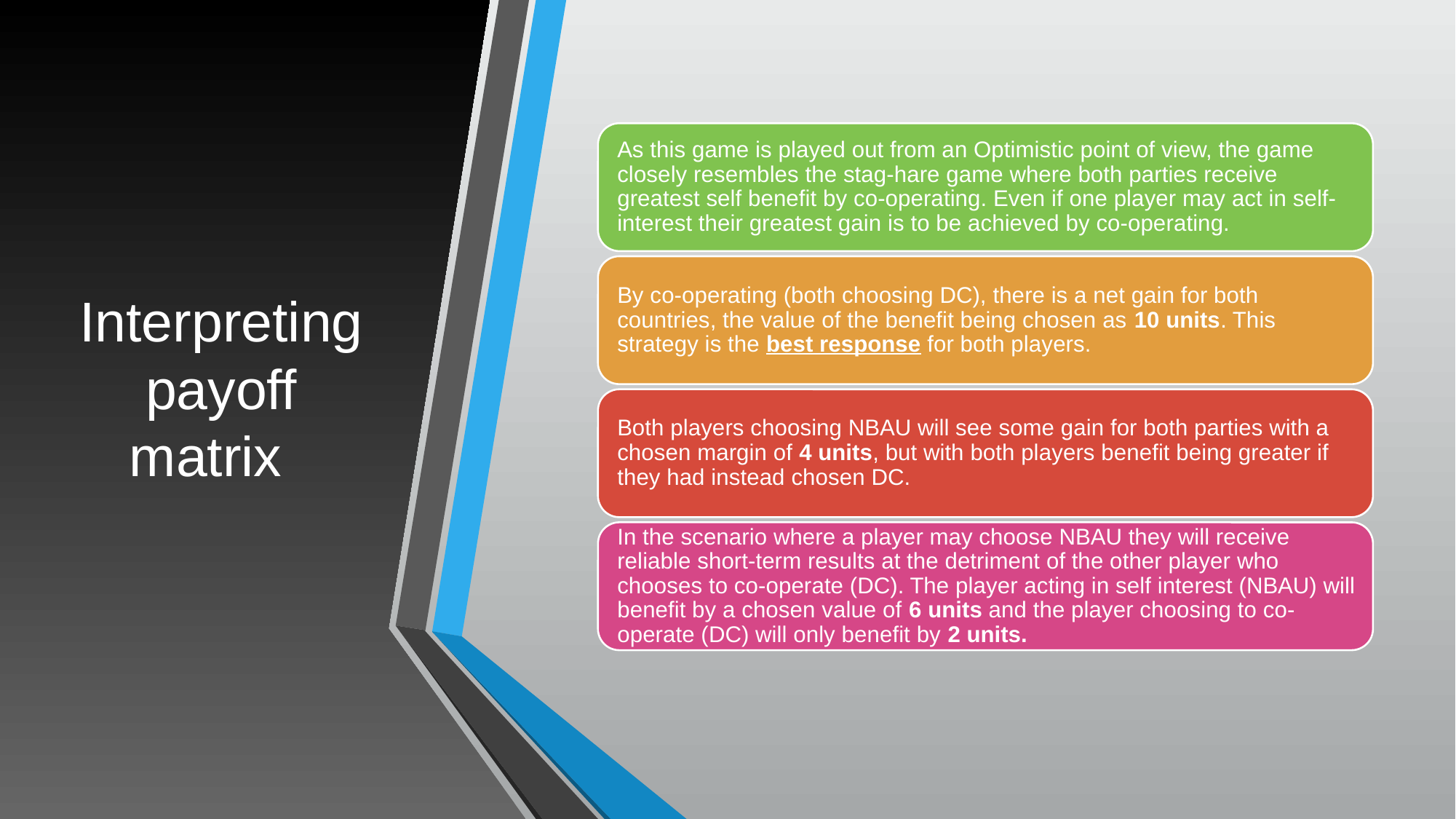

# Interpreting payoff matrix
As this game is played out from an Optimistic point of view, the game closely resembles the stag-hare game where both parties receive greatest self benefit by co-operating. Even if one player may act in self-interest their greatest gain is to be achieved by co-operating.
By co-operating (both choosing DC), there is a net gain for both countries, the value of the benefit being chosen as 10 units. This strategy is the best response for both players.
Both players choosing NBAU will see some gain for both parties with a chosen margin of 4 units, but with both players benefit being greater if they had instead chosen DC.
In the scenario where a player may choose NBAU they will receive reliable short-term results at the detriment of the other player who chooses to co-operate (DC). The player acting in self interest (NBAU) will benefit by a chosen value of 6 units and the player choosing to co-operate (DC) will only benefit by 2 units.